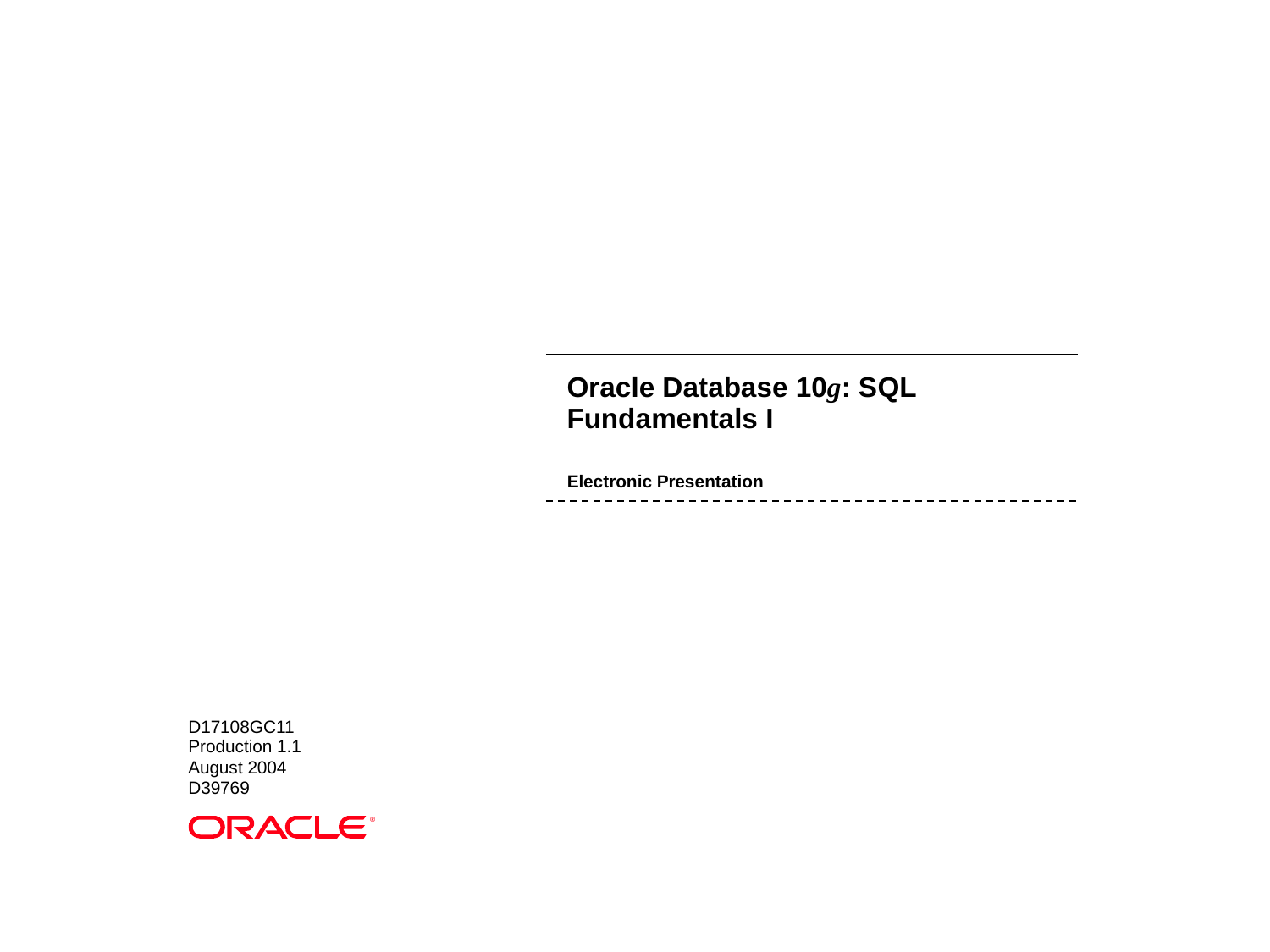

Oracle Database 10g: SQL
Fundamentals I
Electronic Presentation

D17108GC11
Production 1.1
August 2004
D39769

®